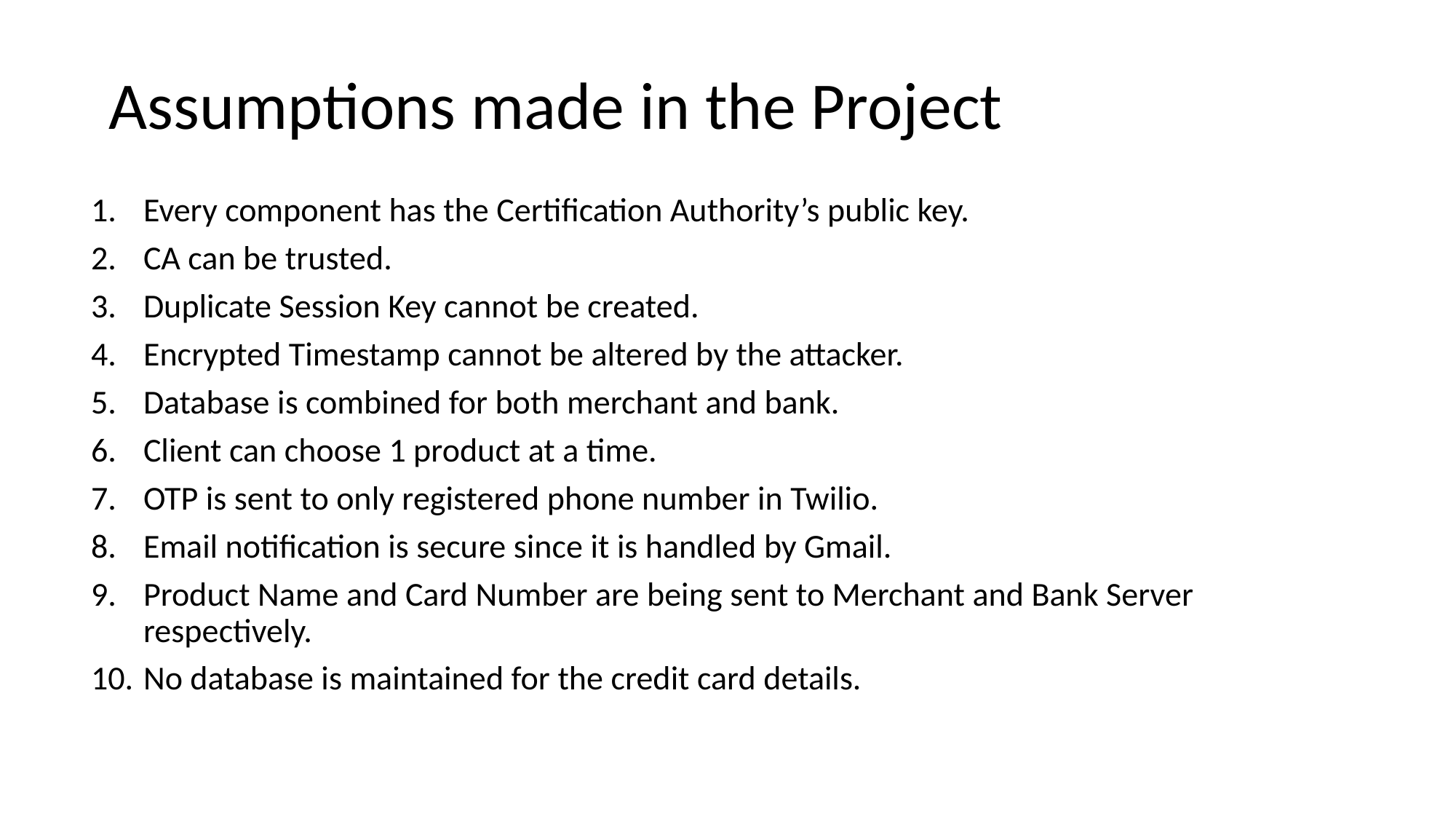

# Assumptions made in the Project
Every component has the Certification Authority’s public key.
CA can be trusted.
Duplicate Session Key cannot be created.
Encrypted Timestamp cannot be altered by the attacker.
Database is combined for both merchant and bank.
Client can choose 1 product at a time.
OTP is sent to only registered phone number in Twilio.
Email notification is secure since it is handled by Gmail.
Product Name and Card Number are being sent to Merchant and Bank Server respectively.
No database is maintained for the credit card details.